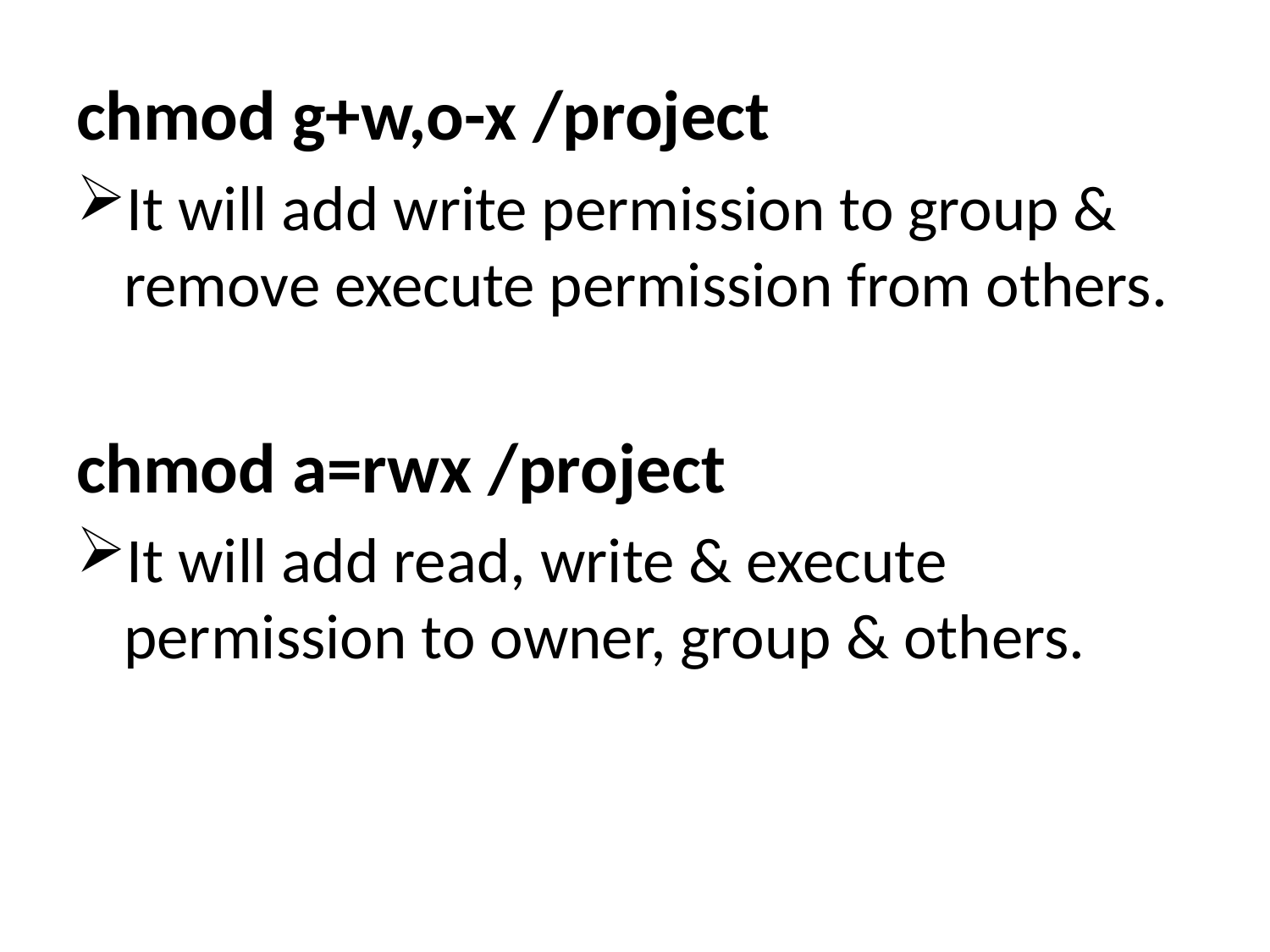

chmod g+w,o-x /project
It will add write permission to group & remove execute permission from others.

chmod a=rwx /project
It will add read, write & execute permission to owner, group & others.